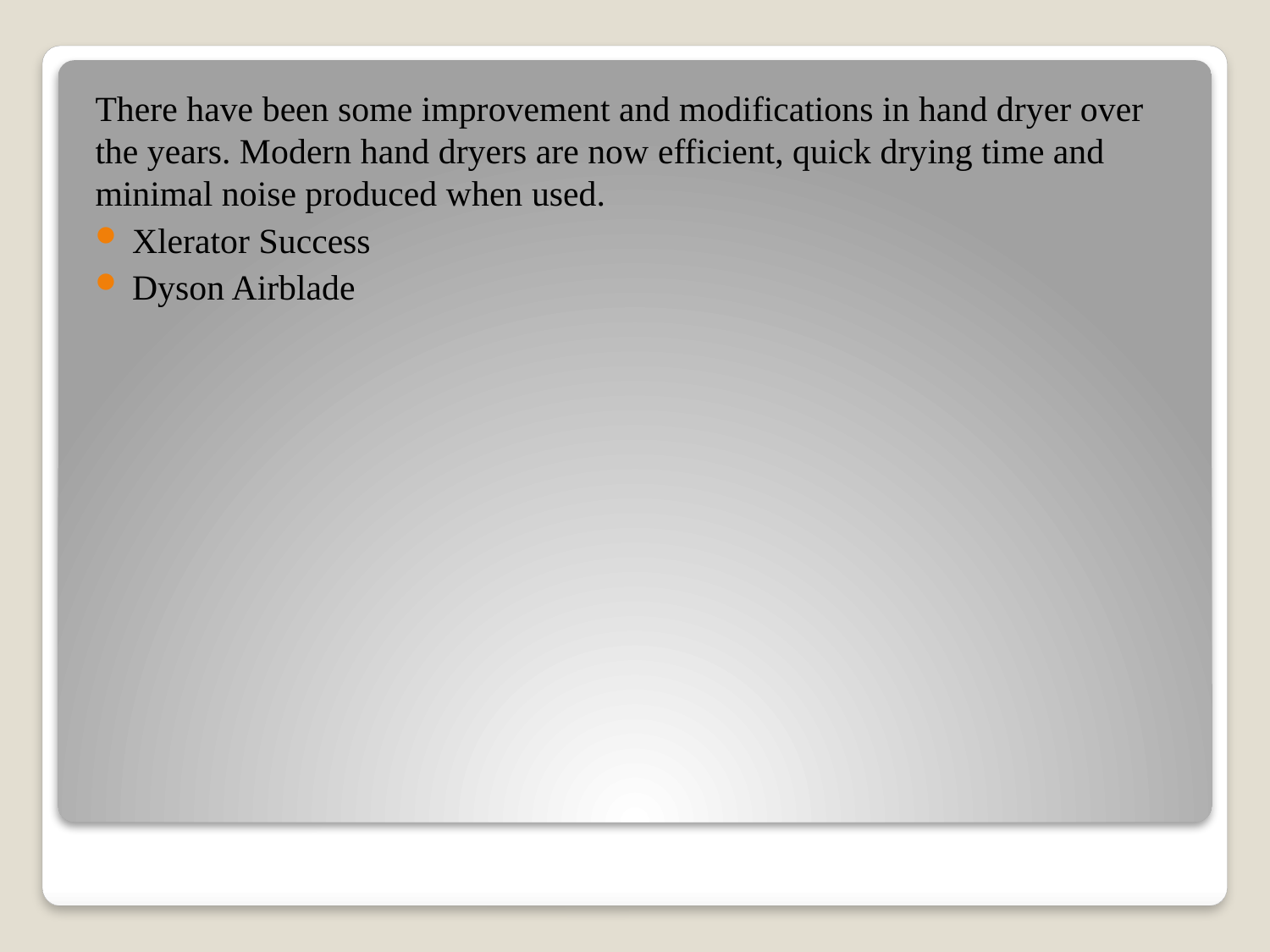

There have been some improvement and modifications in hand dryer over the years. Modern hand dryers are now efficient, quick drying time and minimal noise produced when used.
Xlerator Success
Dyson Airblade
#